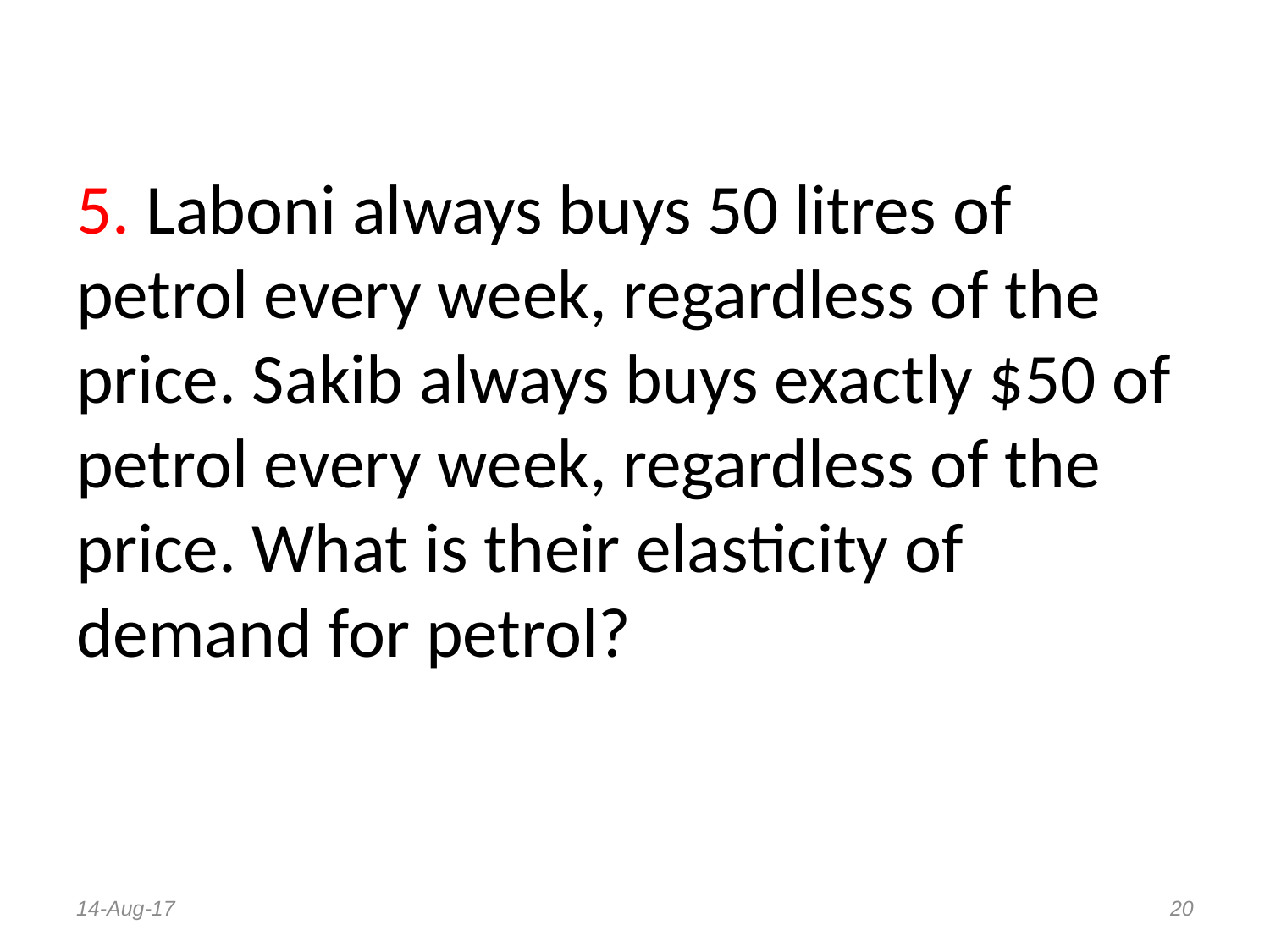

# 5. Laboni always buys 50 litres of petrol every week, regardless of the price. Sakib always buys exactly $50 of petrol every week, regardless of the price. What is their elasticity of demand for petrol?
14-Aug-17
20